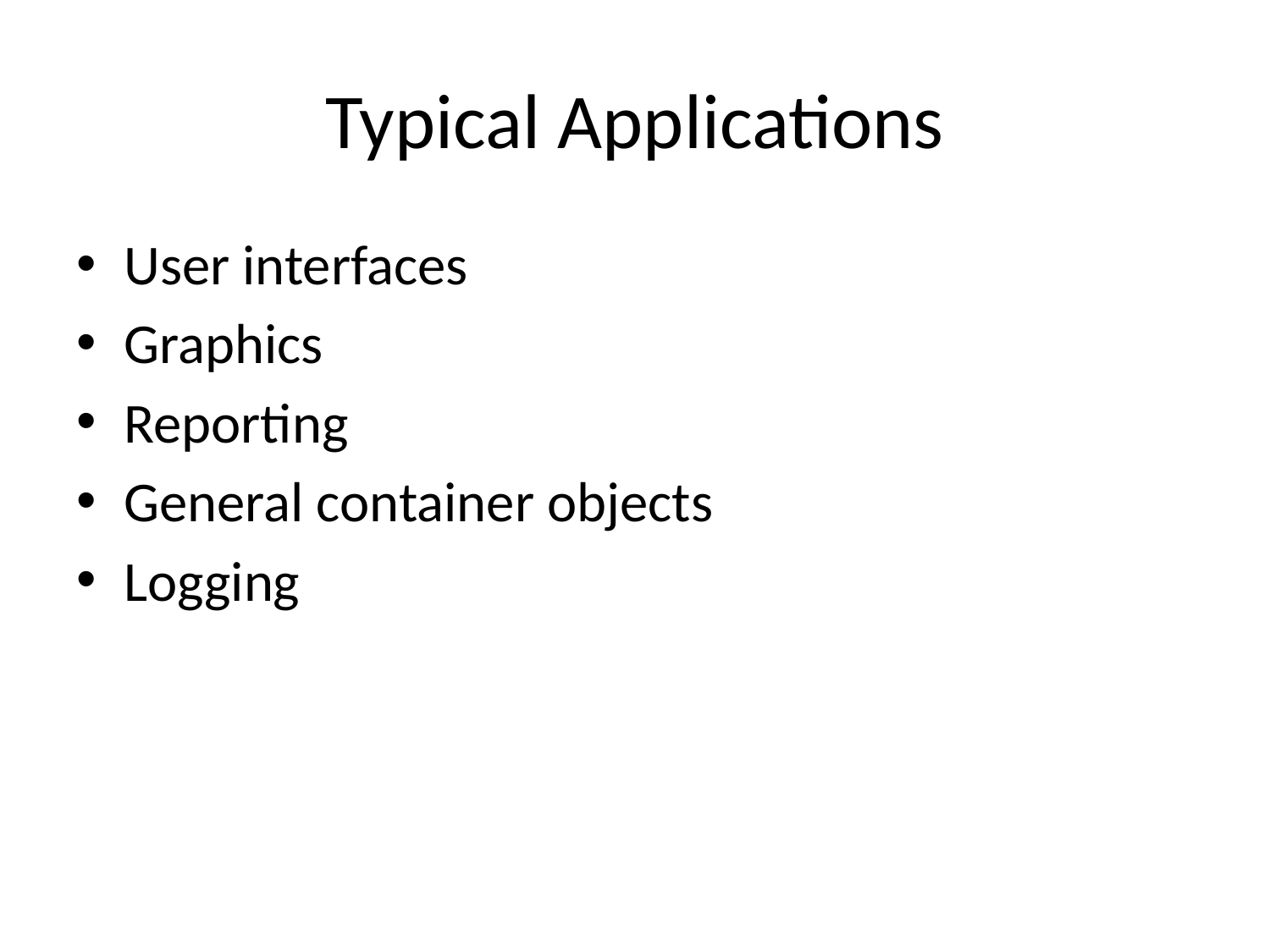

# Typical Applications
User interfaces
Graphics
Reporting
General container objects
Logging